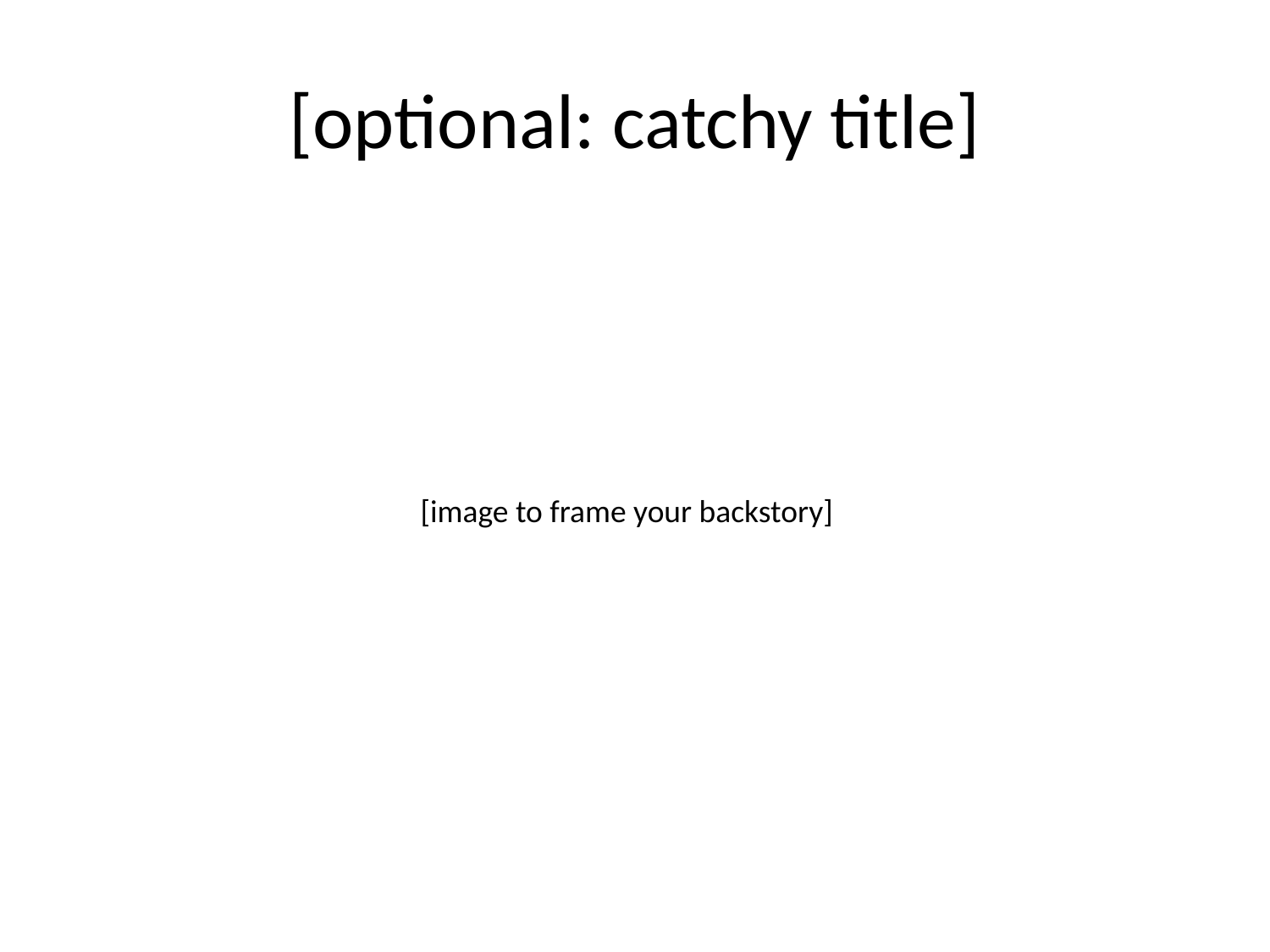

# [optional: catchy title]
[image to frame your backstory]